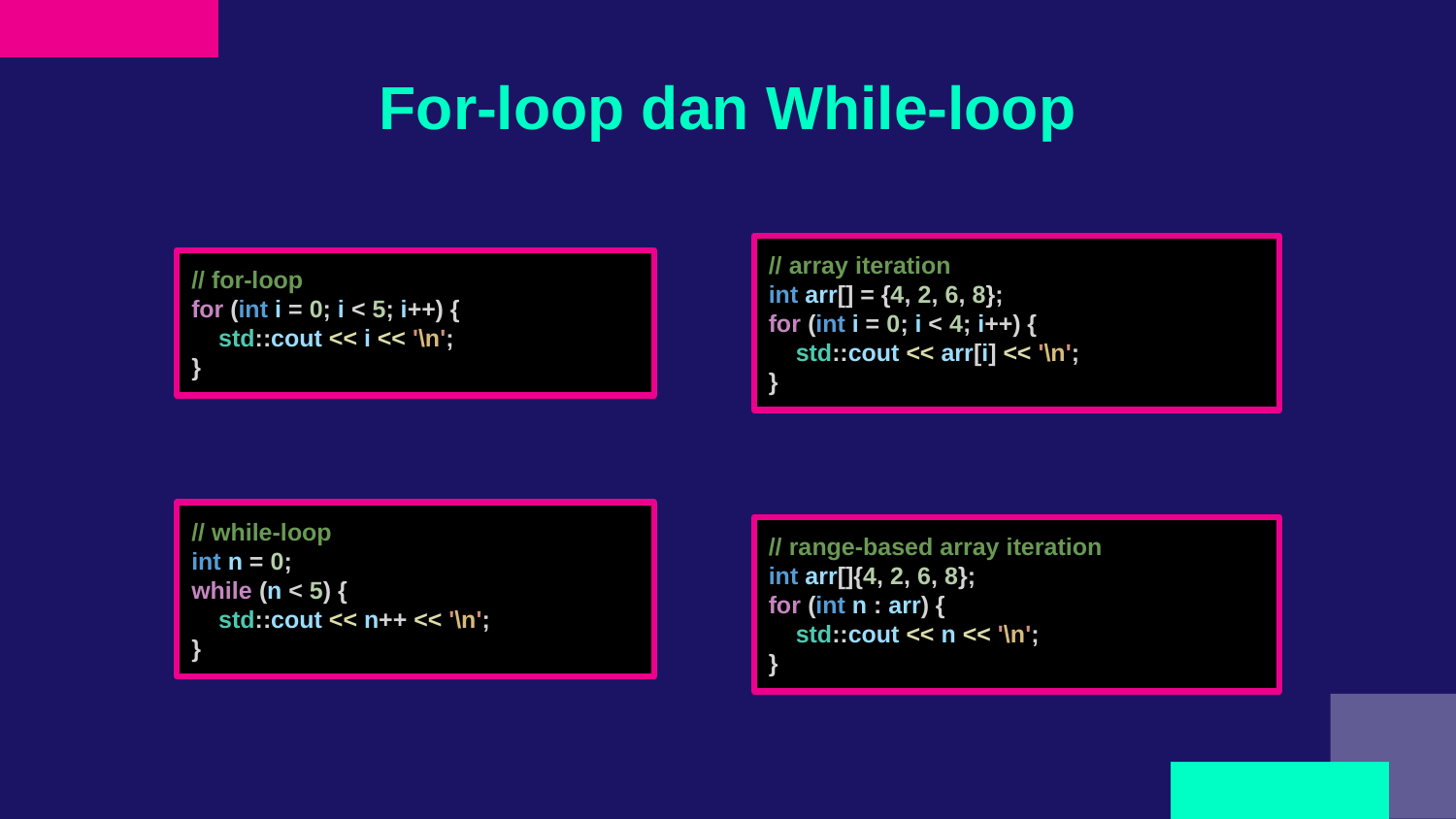

# For-loop dan While-loop
// array iteration
int arr[] = {4, 2, 6, 8};
for (int i = 0; i < 4; i++) {
    std::cout << arr[i] << '\n';
}
// for-loop
for (int i = 0; i < 5; i++) {
    std::cout << i << '\n';
}
// while-loop
int n = 0;
while (n < 5) {
    std::cout << n++ << '\n';
}
// range-based array iteration
int arr[]{4, 2, 6, 8};
for (int n : arr) {
    std::cout << n << '\n';
}